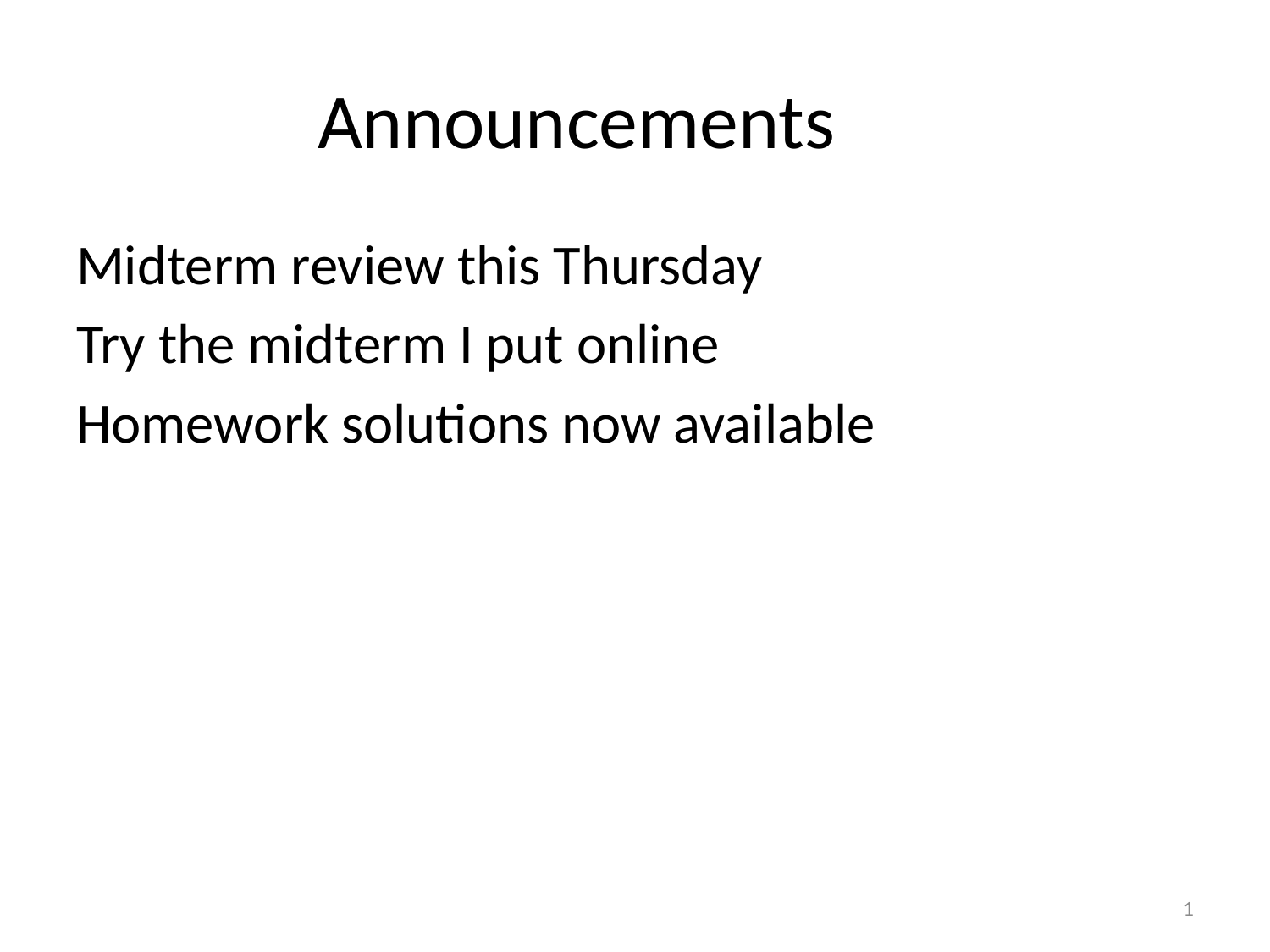

# Announcements
Midterm review this Thursday
Try the midterm I put online
Homework solutions now available

1